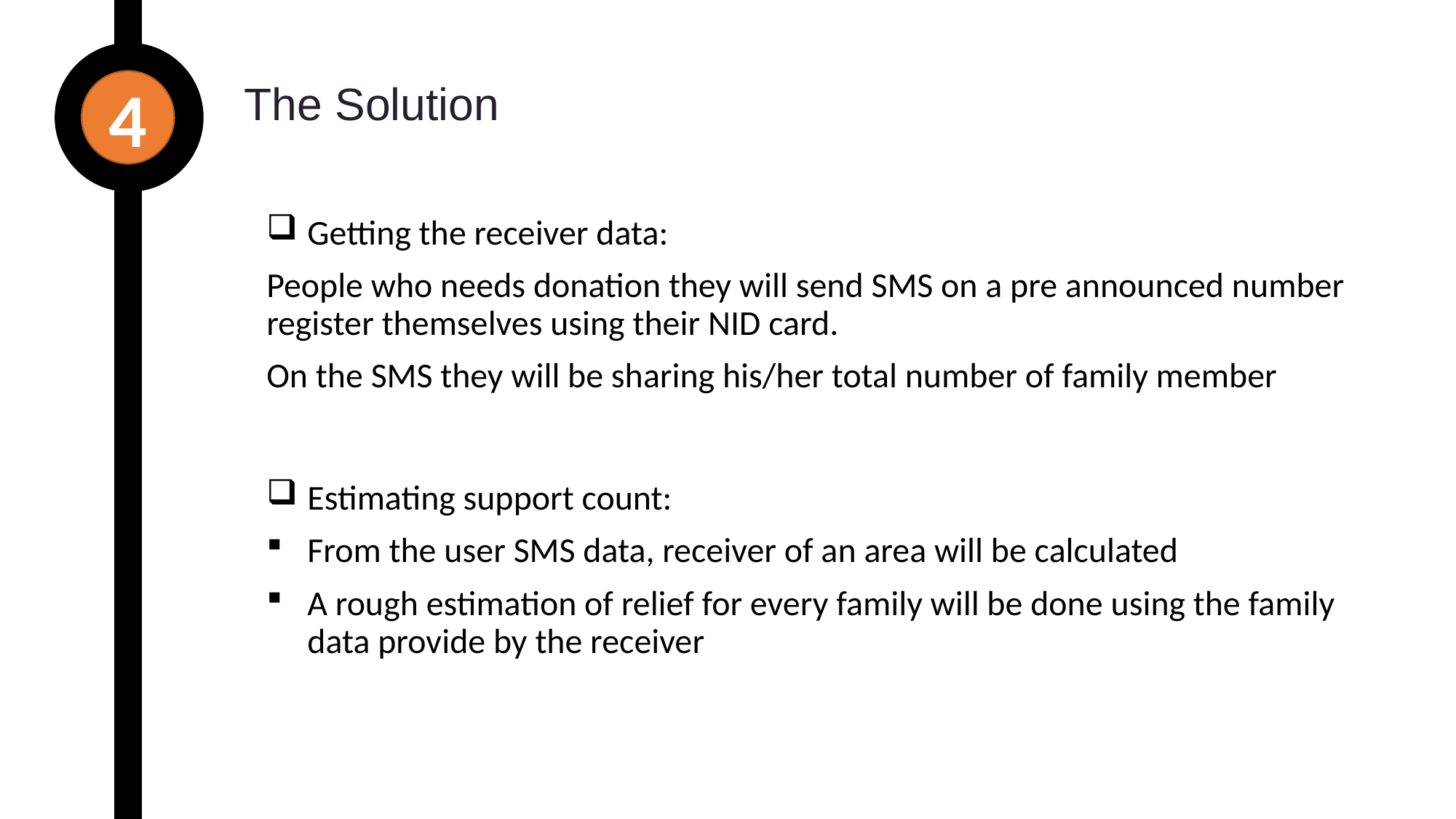

The Solution
4
Getting the receiver data:
People who needs donation they will send SMS on a pre announced number register themselves using their NID card.
On the SMS they will be sharing his/her total number of family member
Estimating support count:
From the user SMS data, receiver of an area will be calculated
A rough estimation of relief for every family will be done using the family data provide by the receiver